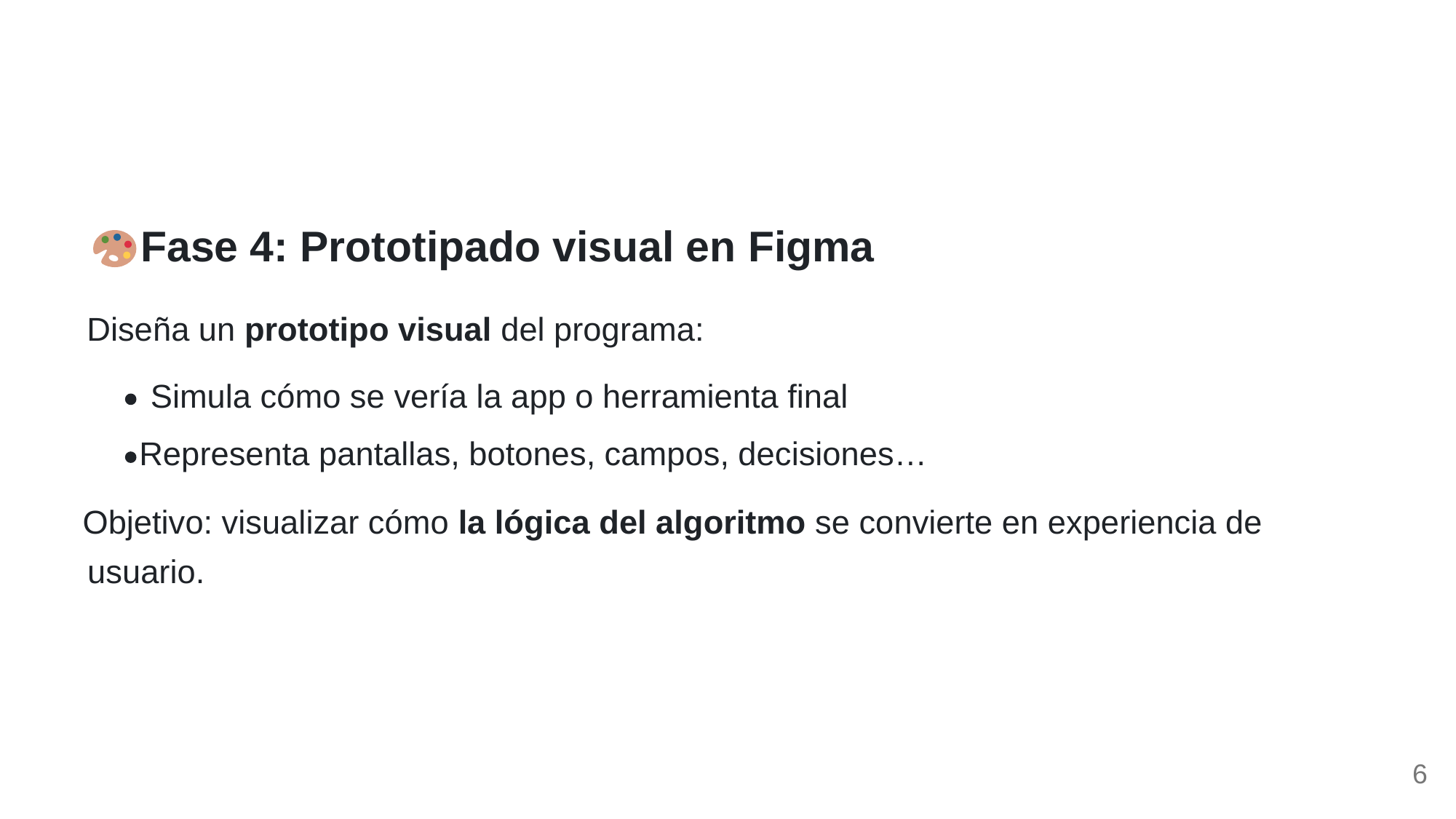

Fase 4: Prototipado visual en Figma

Diseña un prototipo visual del programa:
Simula cómo se vería la app o herramienta final

Representa pantallas, botones, campos, decisiones…

Objetivo: visualizar cómo la lógica del algoritmo se convierte en experiencia de
usuario.
6